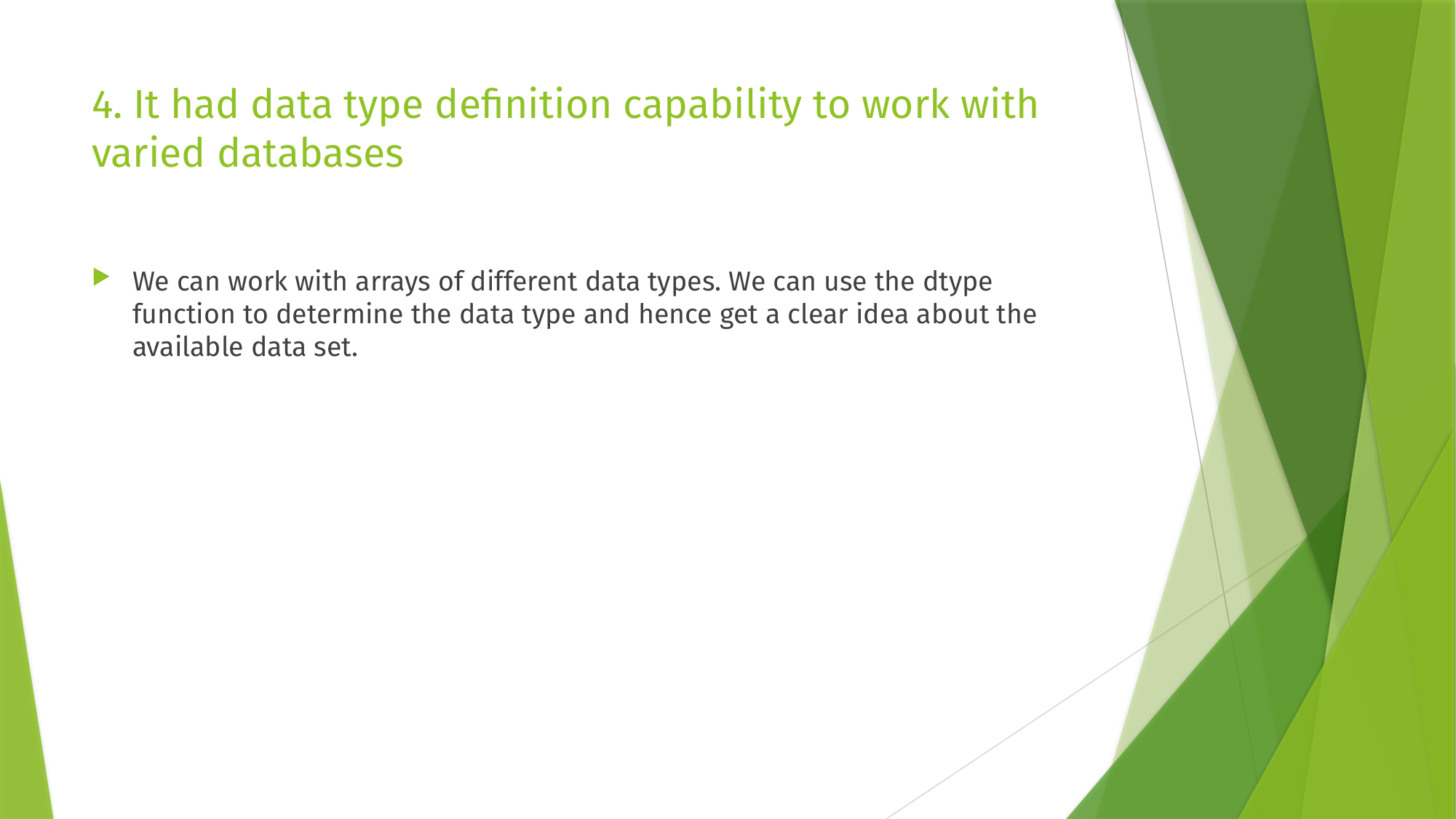

# 4. It had data type definition capability to work with varied databases
We can work with arrays of different data types. We can use the dtype function to determine the data type and hence get a clear idea about the available data set.